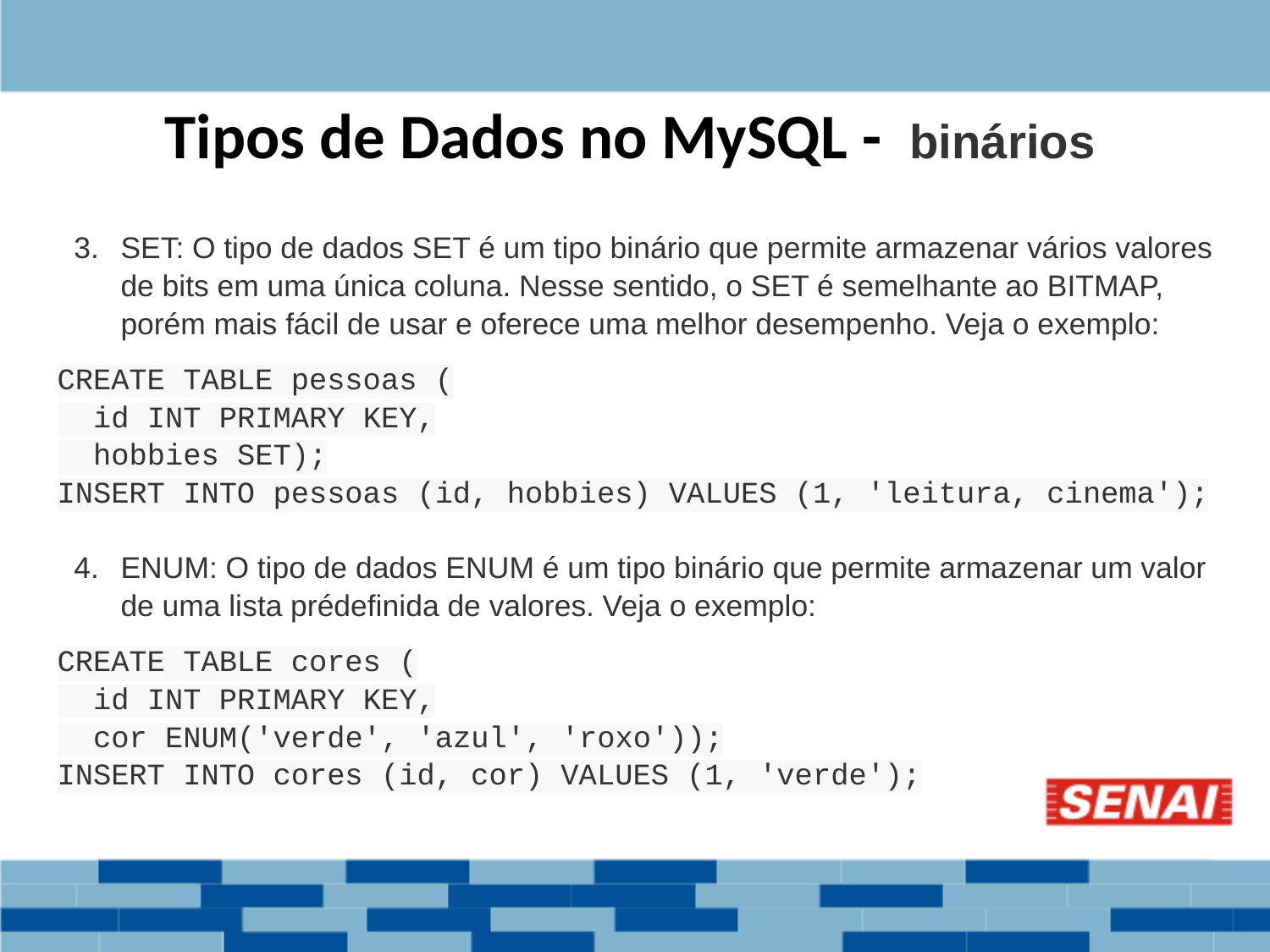

Tipos de Dados no MySQL -  binários
SET: O tipo de dados SET é um tipo binário que permite armazenar vários valores de bits em uma única coluna. Nesse sentido, o SET é semelhante ao BITMAP, porém mais fácil de usar e oferece uma melhor desempenho. Veja o exemplo:

CREATE TABLE pessoas (
  id INT PRIMARY KEY,
  hobbies SET);
INSERT INTO pessoas (id, hobbies) VALUES (1, 'leitura, cinema');

ENUM: O tipo de dados ENUM é um tipo binário que permite armazenar um valor de uma lista prédefinida de valores. Veja o exemplo:

CREATE TABLE cores (
  id INT PRIMARY KEY,
  cor ENUM('verde', 'azul', 'roxo'));
INSERT INTO cores (id, cor) VALUES (1, 'verde');